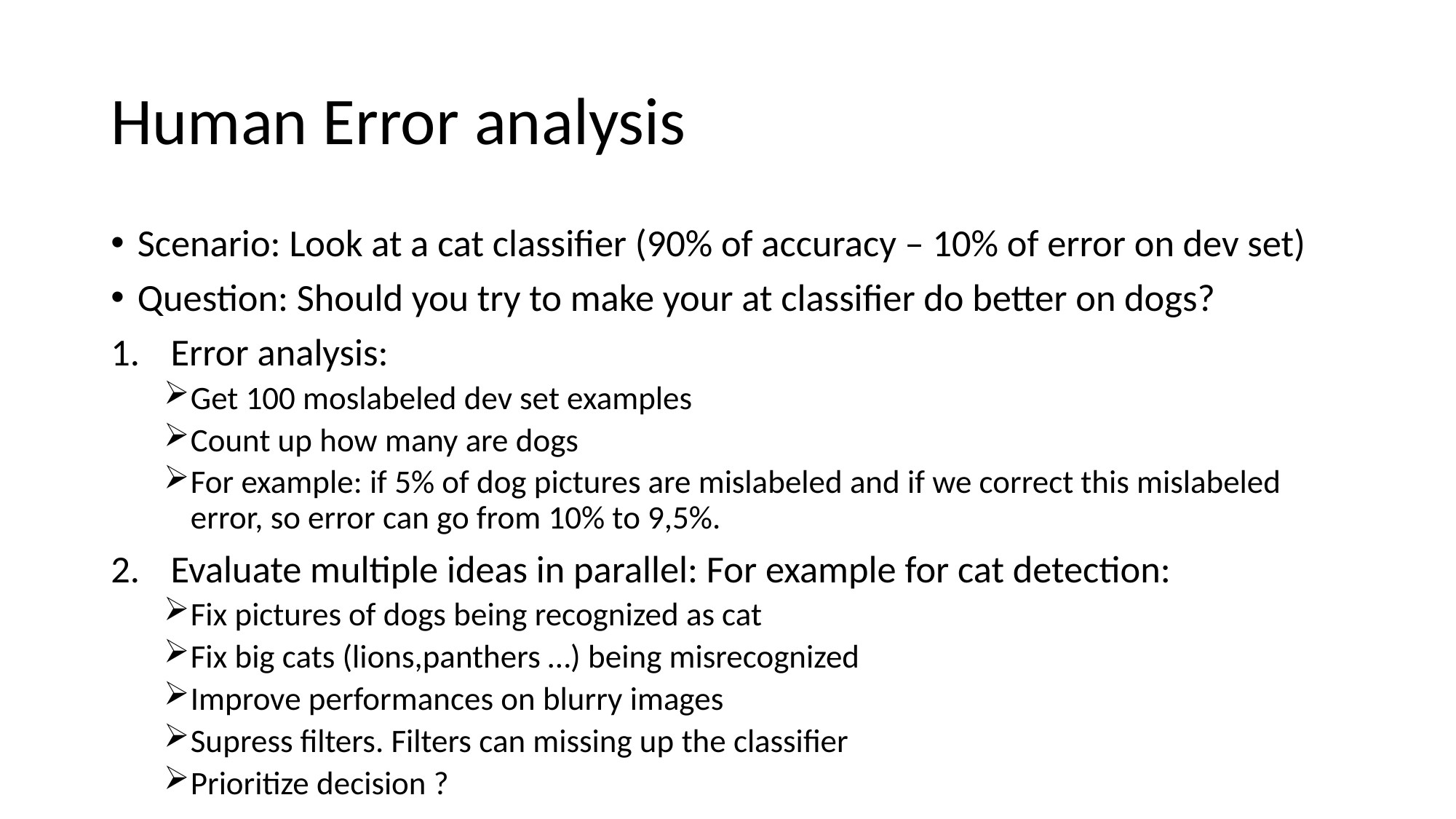

# Human Error analysis
Scenario: Look at a cat classifier (90% of accuracy – 10% of error on dev set)
Question: Should you try to make your at classifier do better on dogs?
Error analysis:
Get 100 moslabeled dev set examples
Count up how many are dogs
For example: if 5% of dog pictures are mislabeled and if we correct this mislabeled error, so error can go from 10% to 9,5%.
Evaluate multiple ideas in parallel: For example for cat detection:
Fix pictures of dogs being recognized as cat
Fix big cats (lions,panthers …) being misrecognized
Improve performances on blurry images
Supress filters. Filters can missing up the classifier
Prioritize decision ?